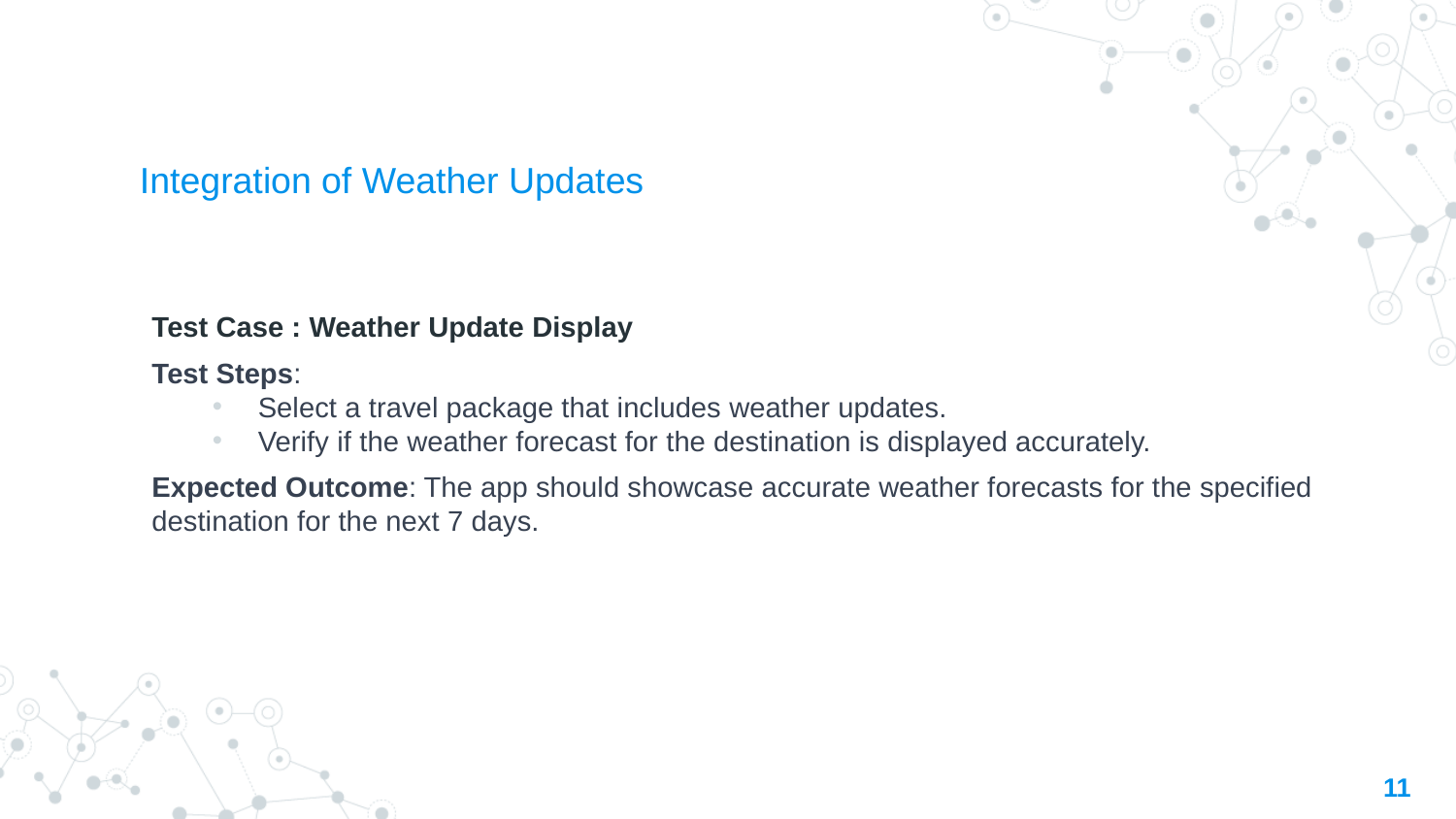

# Integration of Weather Updates
Test Case : Weather Update Display
Test Steps:
Select a travel package that includes weather updates.
Verify if the weather forecast for the destination is displayed accurately.
Expected Outcome: The app should showcase accurate weather forecasts for the specified destination for the next 7 days.

11